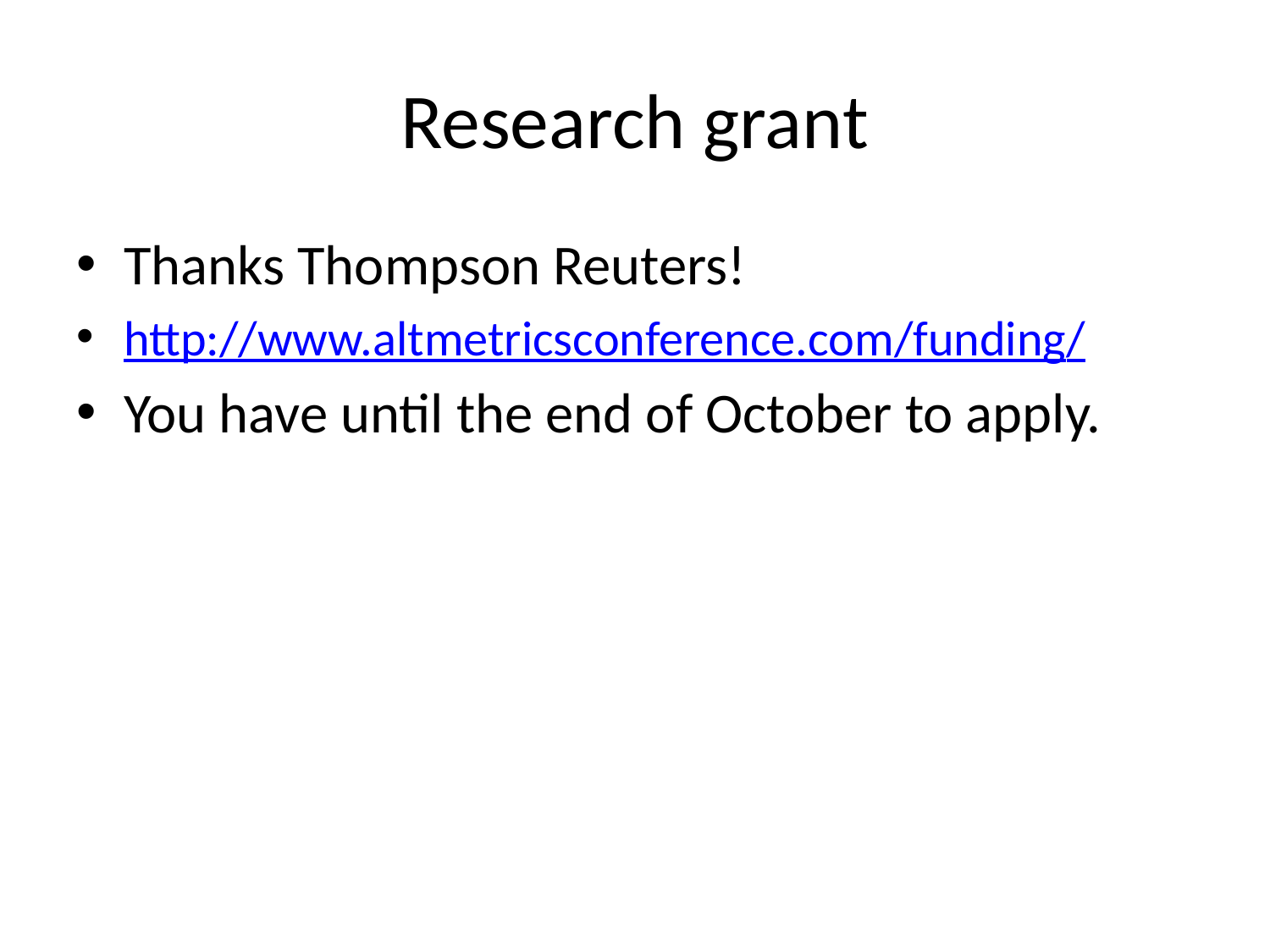

# Research grant
Thanks Thompson Reuters!
http://www.altmetricsconference.com/funding/
You have until the end of October to apply.